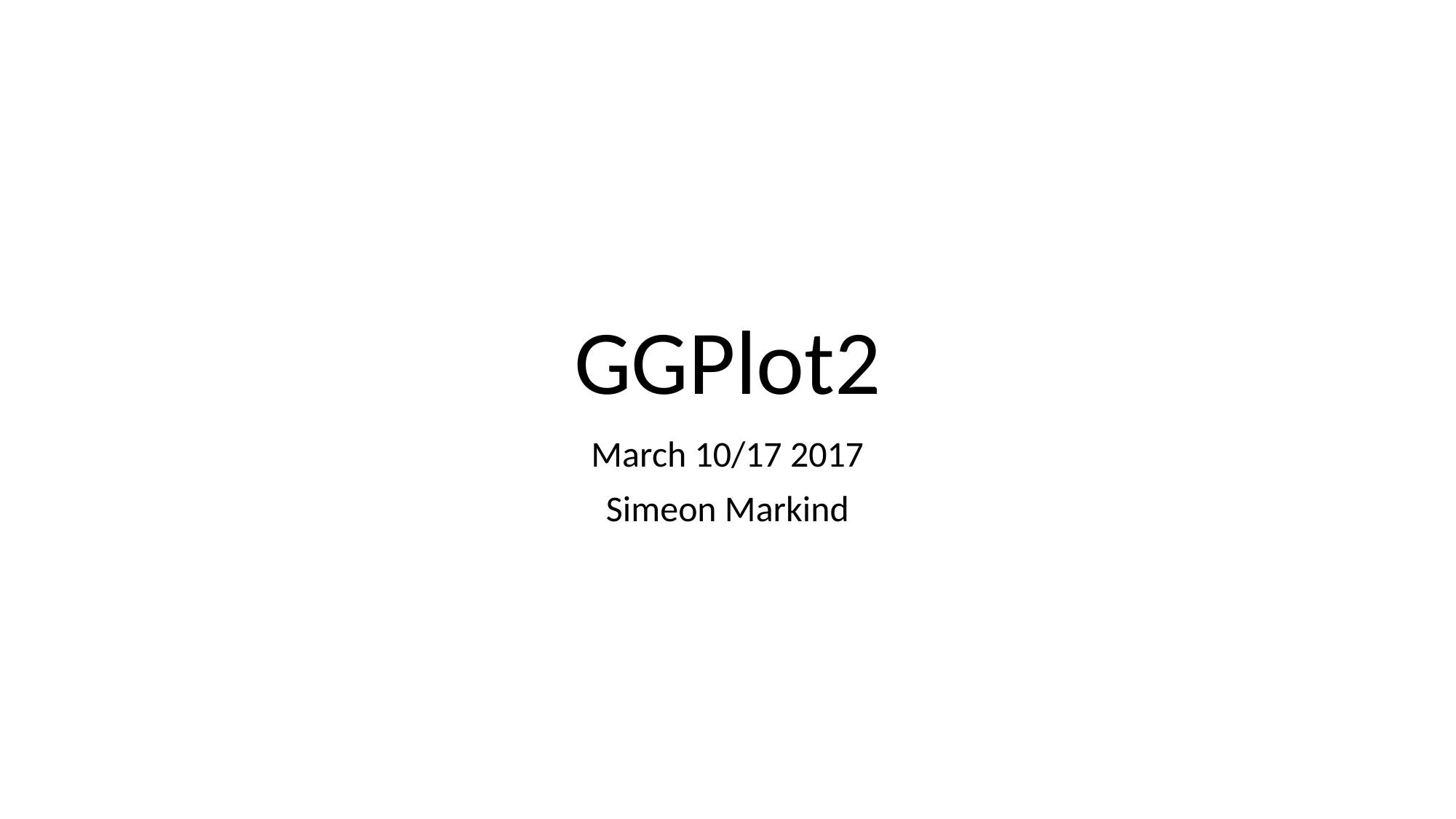

# GGPlot2
March 10/17 2017
Simeon Markind